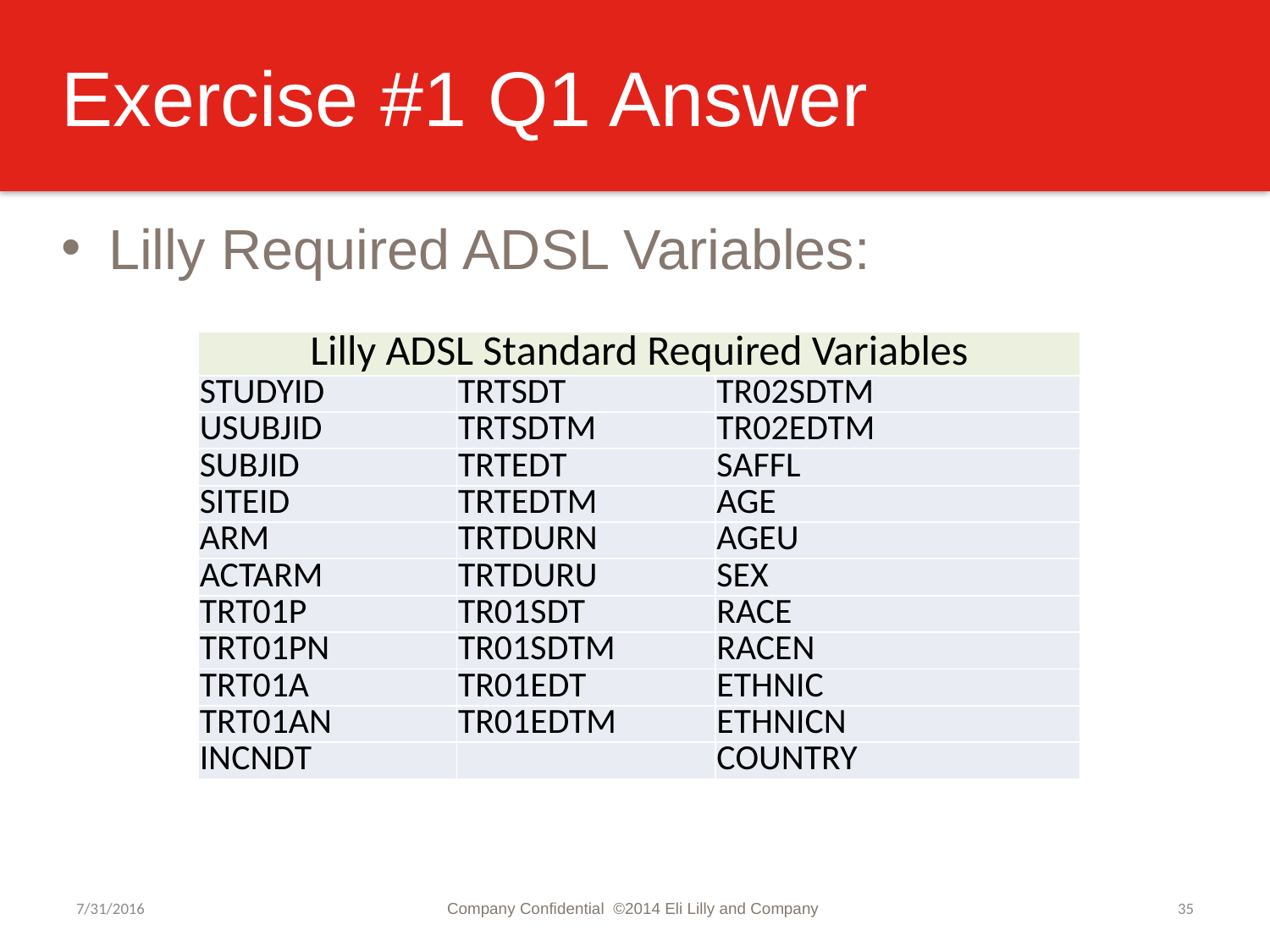

# Exercise #1 Q1 Answer
Lilly Required ADSL Variables:

| Lilly ADSL Standard Required Variables |  |  |
| --- | --- | --- |
| STUDYID | TRTSDT | TR02SDTM |
| USUBJID | TRTSDTM | TR02EDTM |
| SUBJID | TRTEDT | SAFFL |
| SITEID | TRTEDTM | AGE |
| ARM | TRTDURN | AGEU |
| ACTARM | TRTDURU | SEX |
| TRT01P | TR01SDT | RACE |
| TRT01PN | TR01SDTM | RACEN |
| TRT01A | TR01EDT | ETHNIC |
| TRT01AN | TR01EDTM | ETHNICN |
| INCNDT |  | COUNTRY |
7/31/2016
Company Confidential  ©2014 Eli Lilly and Company
35